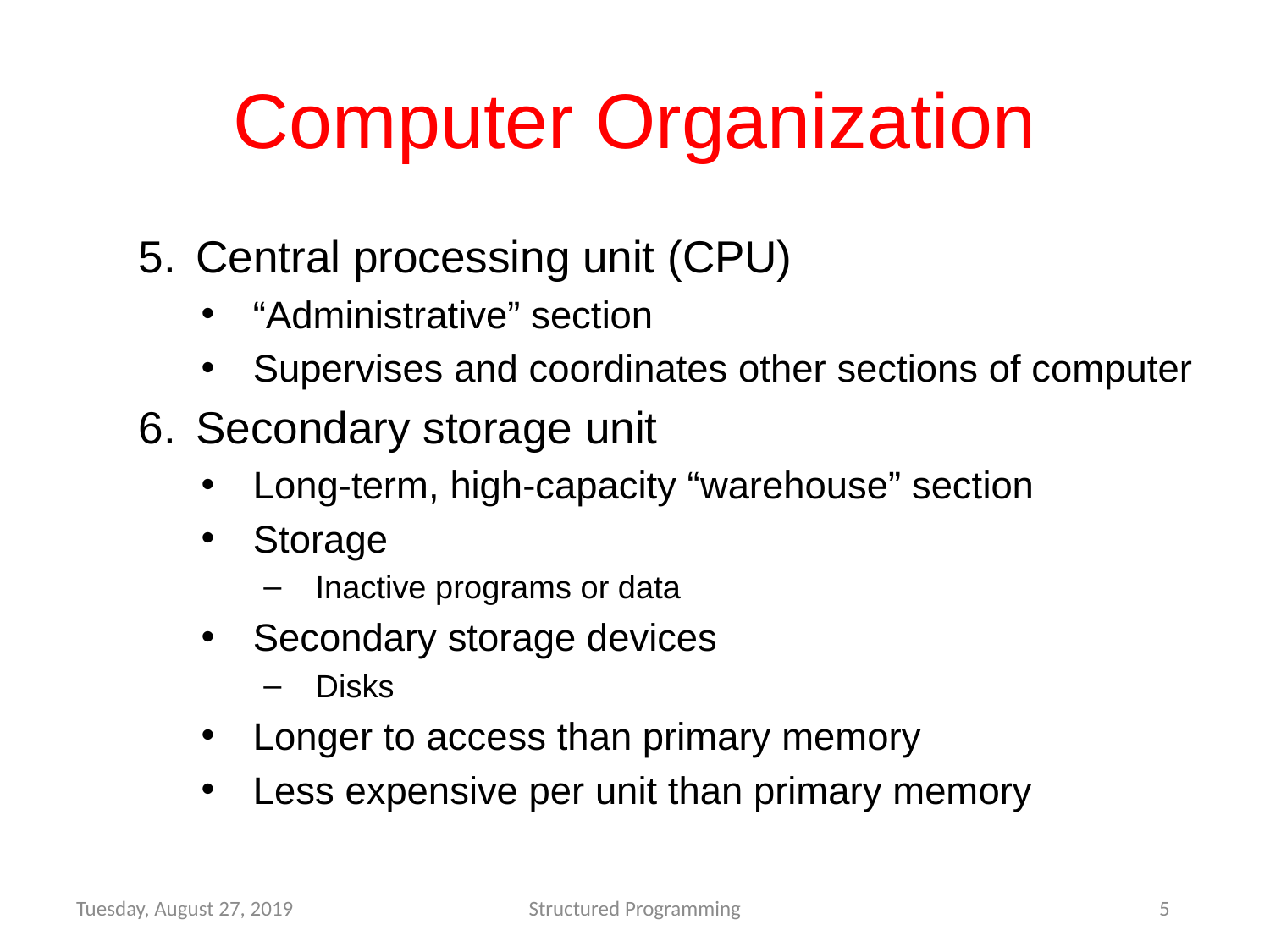

# Computer Organization
Central processing unit (CPU)
“Administrative” section
Supervises and coordinates other sections of computer
Secondary storage unit
Long-term, high-capacity “warehouse” section
Storage
Inactive programs or data
Secondary storage devices
Disks
Longer to access than primary memory
Less expensive per unit than primary memory

Tuesday, August 27, 2019
Structured Programming
5